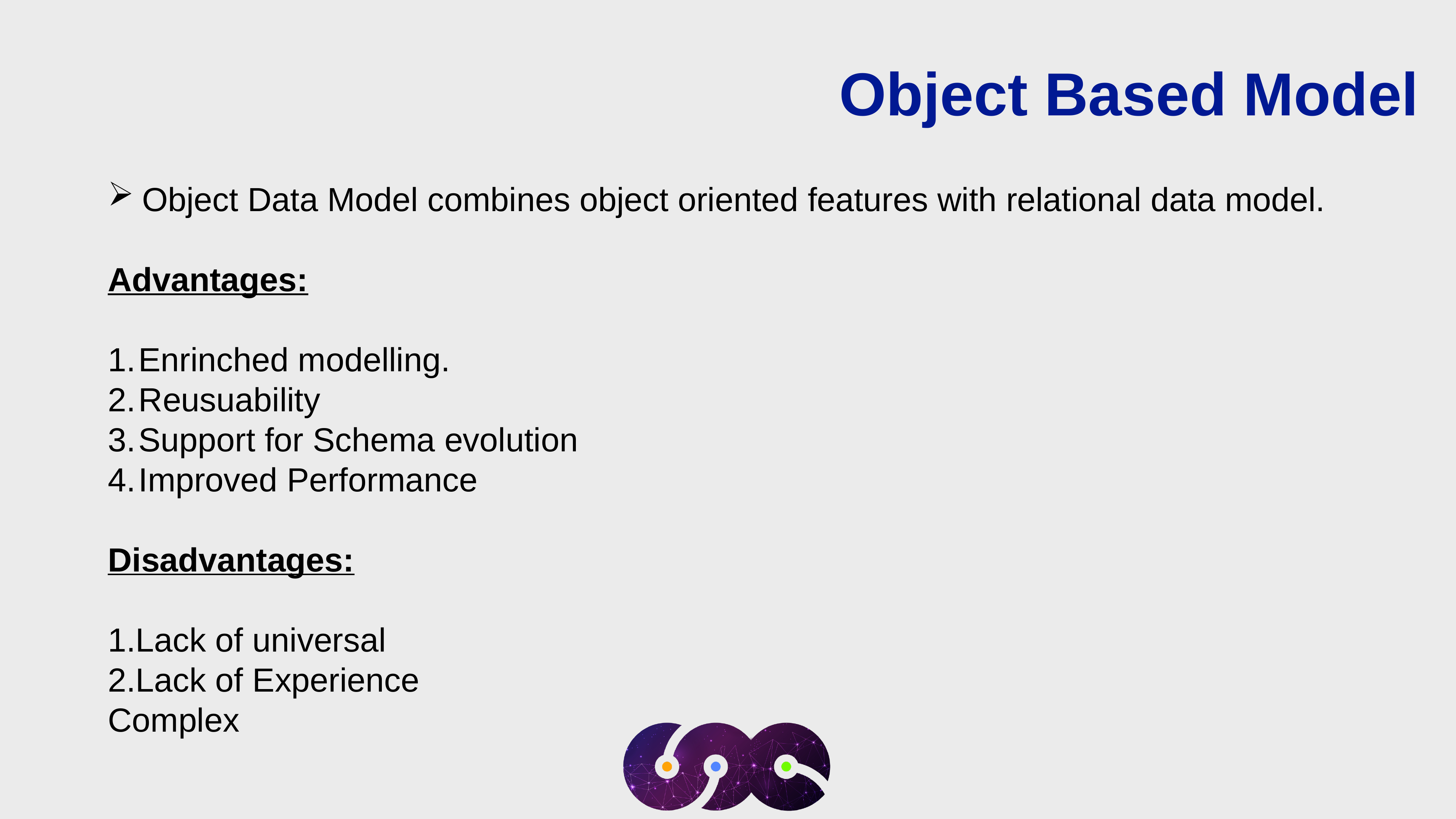

Object Based Model
Object Data Model combines object oriented features with relational data model.

Advantages:

Enrinched modelling.
Reusuability
Support for Schema evolution
Improved Performance

Disadvantages:

1.Lack of universal
2.Lack of Experience
Complex